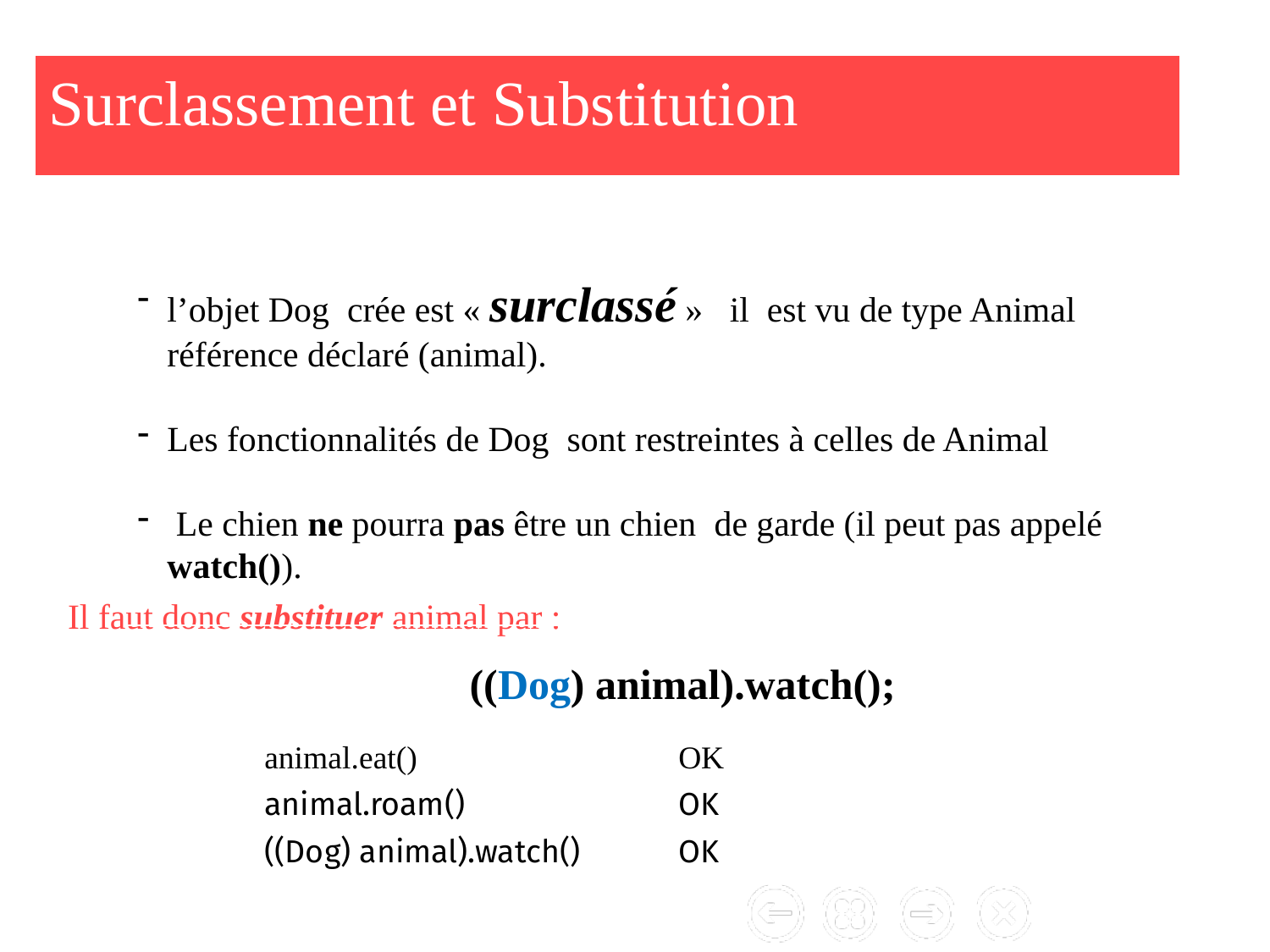

# Surclassement et Substitution

l’objet Dog  crée est « surclassé »   il  est vu de type Animal  référence déclaré (animal).

Les fonctionnalités de Dog  sont restreintes à celles de Animal
 Le chien ne pourra pas être un chien  de garde (il peut pas appelé watch()).

Il faut donc substituer animal par :

((Dog) animal).watch();
| animal.eat() | OK |
| --- | --- |
| animal.roam() | OK |
| ((Dog) animal).watch() | OK |